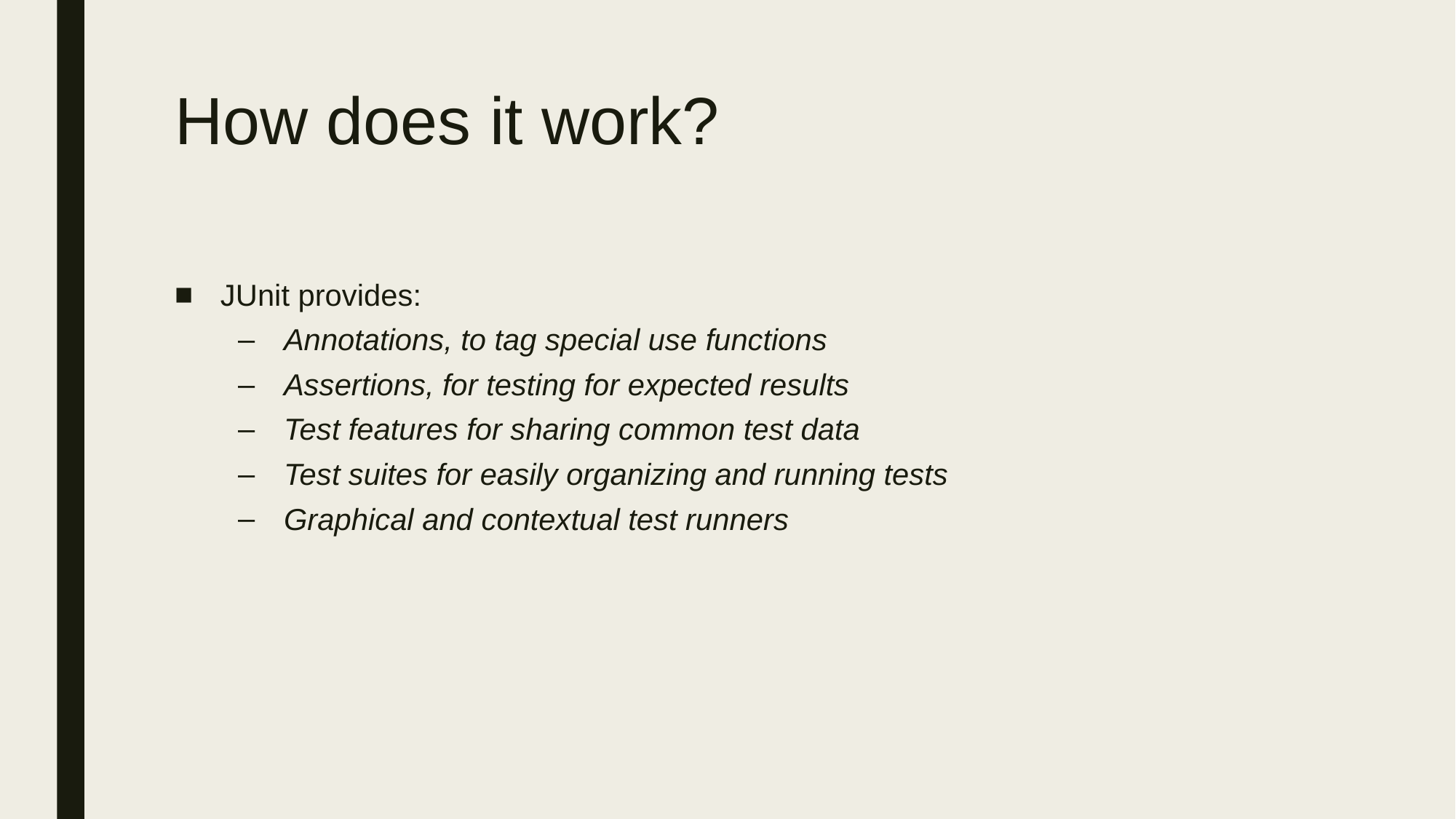

# How does it work?
JUnit provides:
Annotations, to tag special use functions
Assertions, for testing for expected results
Test features for sharing common test data
Test suites for easily organizing and running tests
Graphical and contextual test runners